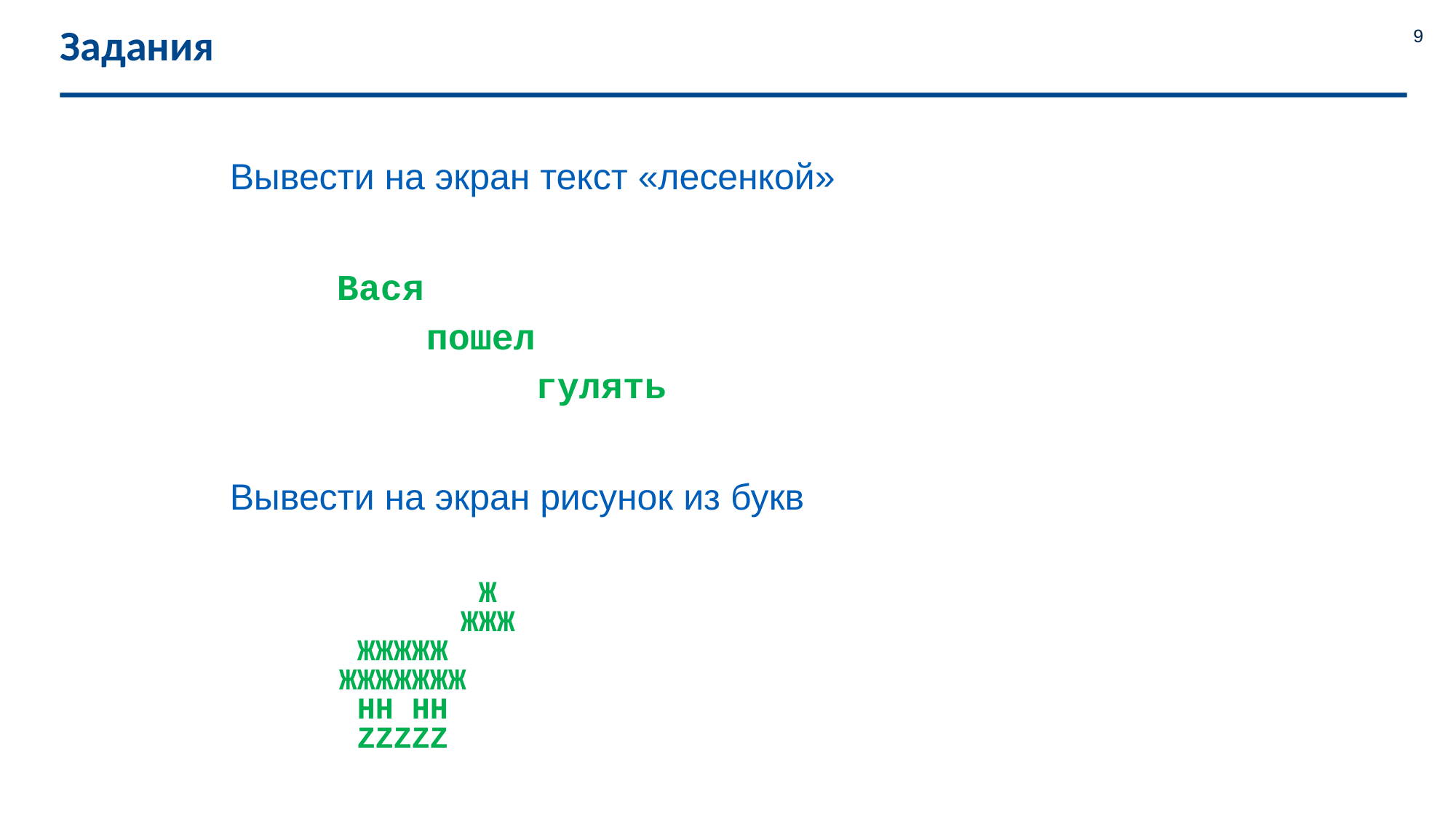

# Задания
9
Вывести на экран текст «лесенкой»

	 Вася
         пошел
              гулять

Вывести на экран рисунок из букв

		   Ж
		  ЖЖЖ
       ЖЖЖЖЖ
      ЖЖЖЖЖЖЖ
       HH HH
       ZZZZZ